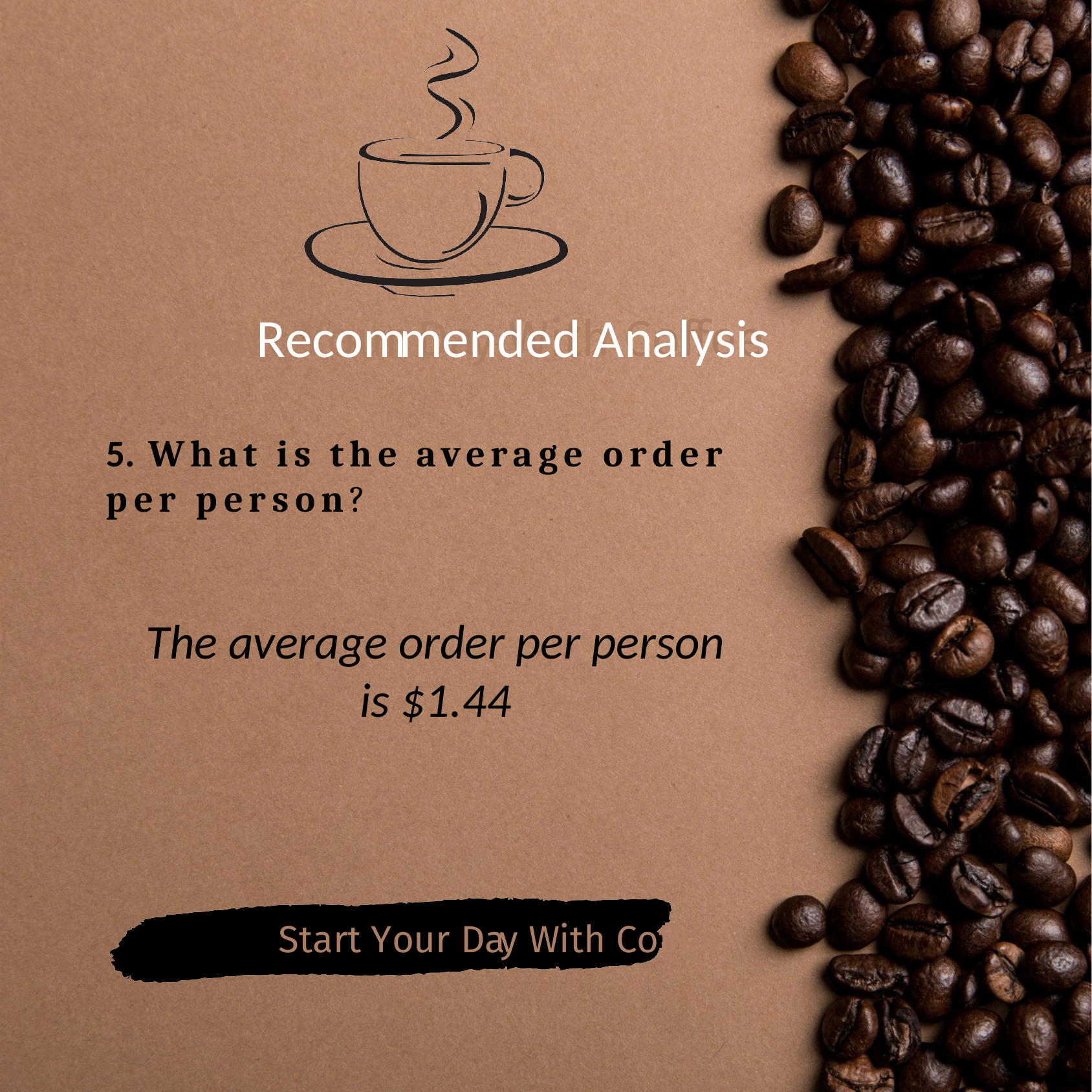

Recommended Analysis
1.Start Your Day With Coffee
5. What is the average order per person?

The average order per person is $1.44
Start Your Day With Coffee